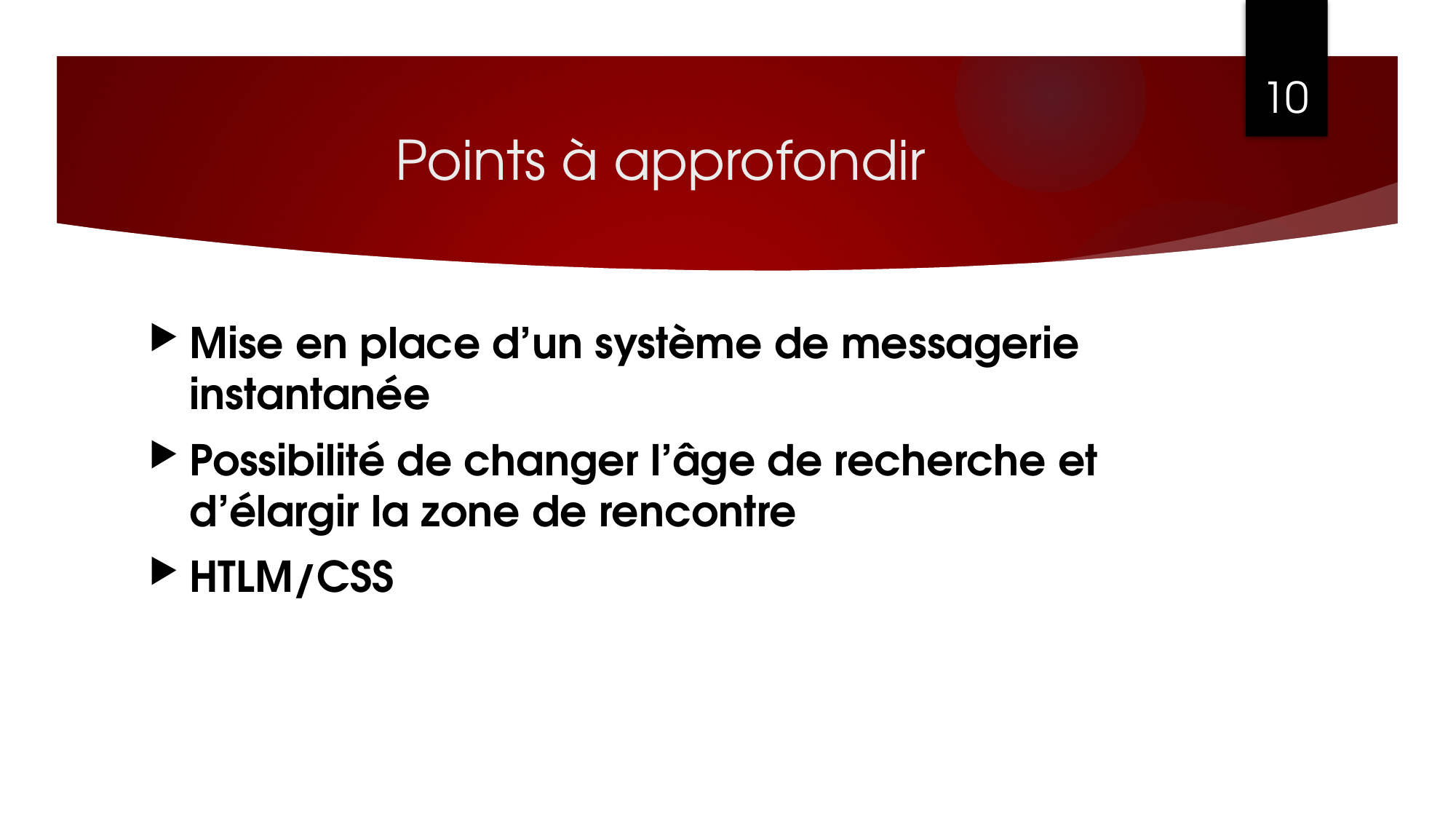

10
# Points à approfondir
Mise en place d’un système de messagerie instantanée
Possibilité de changer l’âge de recherche et d’élargir la zone de rencontre
HTLM/CSS